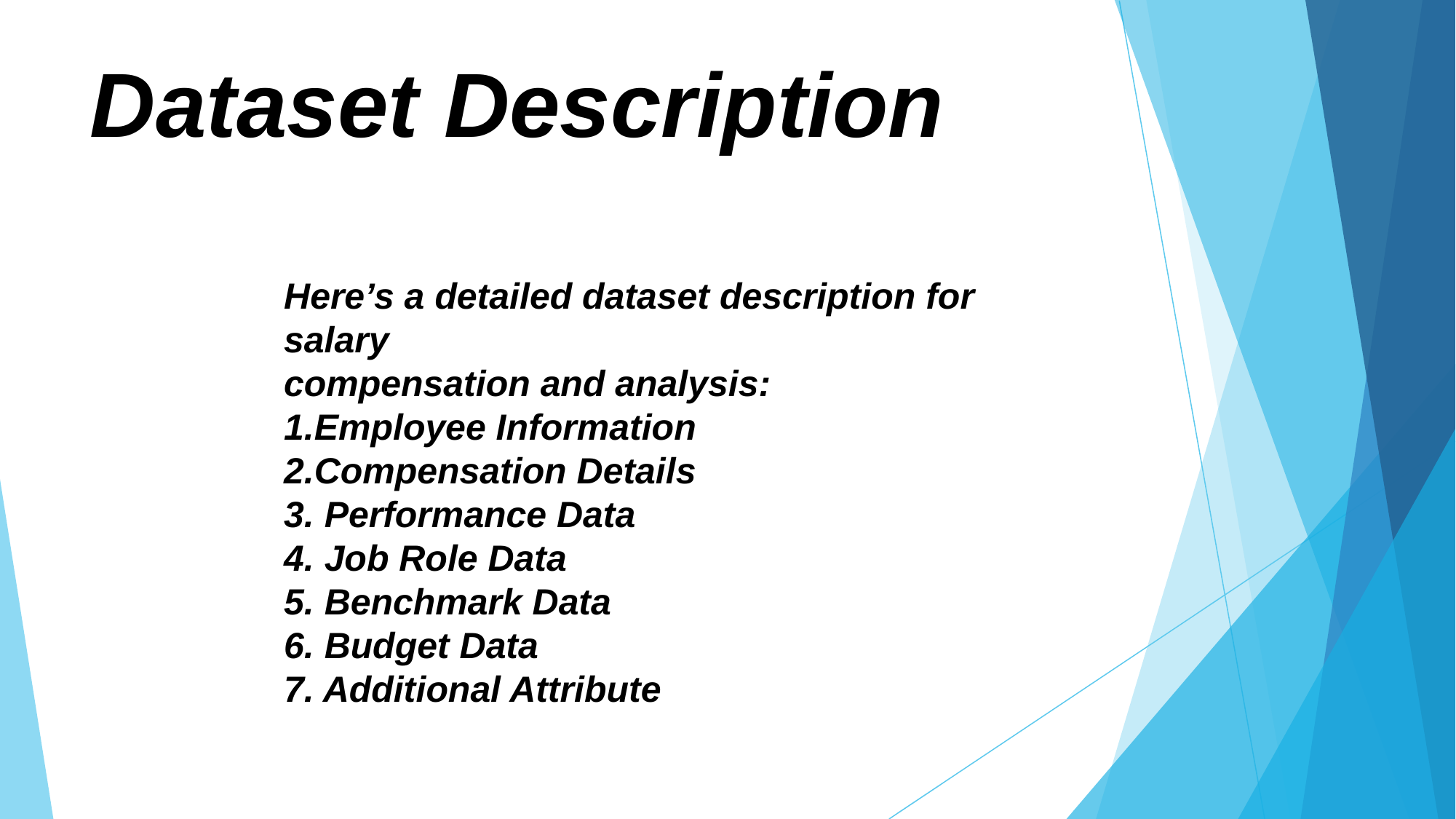

# Dataset Description

Here’s a detailed dataset description for salary
compensation and analysis:
1.Employee Information
2.Compensation Details
3. Performance Data
4. Job Role Data
5. Benchmark Data
6. Budget Data
7. Additional Attribute